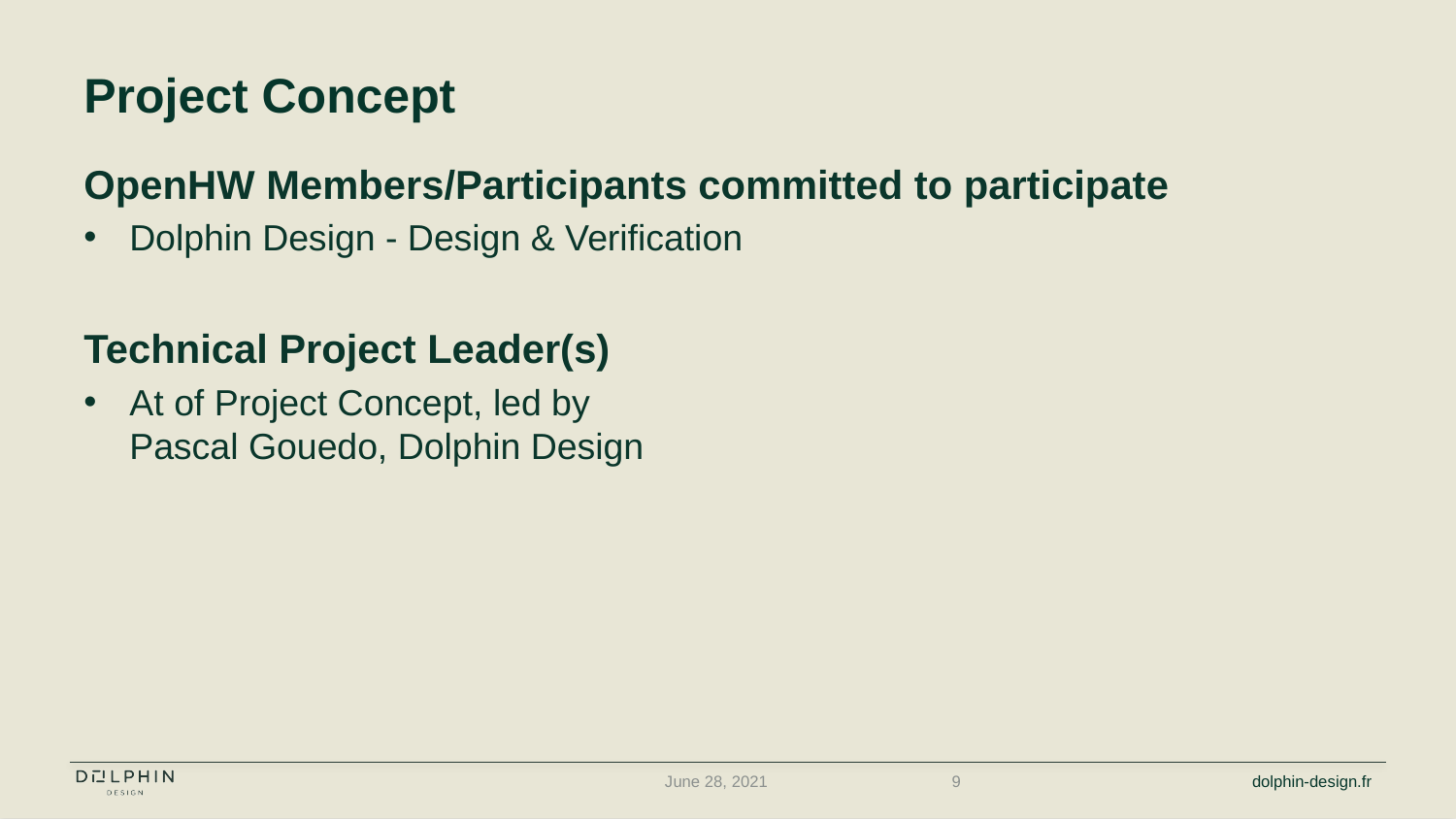

Project Concept
OpenHW Members/Participants committed to participate
Dolphin Design - Design & Verification

Technical Project Leader(s)
At of Project Concept, led by
Pascal Gouedo, Dolphin Design
June 28, 2021
9